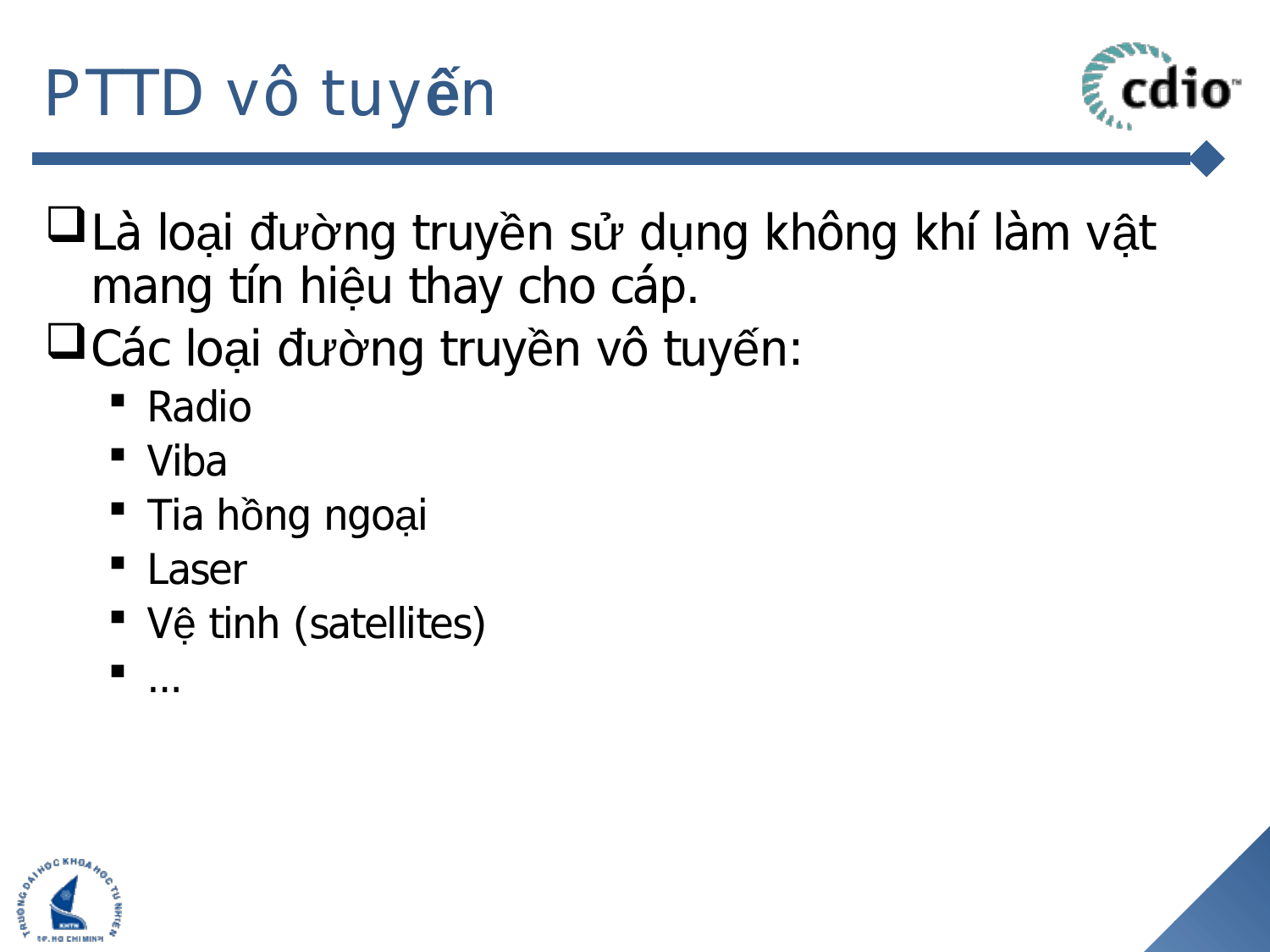

# PTTD vô tuyến
Là loại đường truyền sử dụng không khí làm vật mang tín hiệu thay cho cáp.
Các loại đường truyền vô tuyến:
Radio
Viba
Tia hồng ngoại
Laser
Vệ tinh (satellites)
…